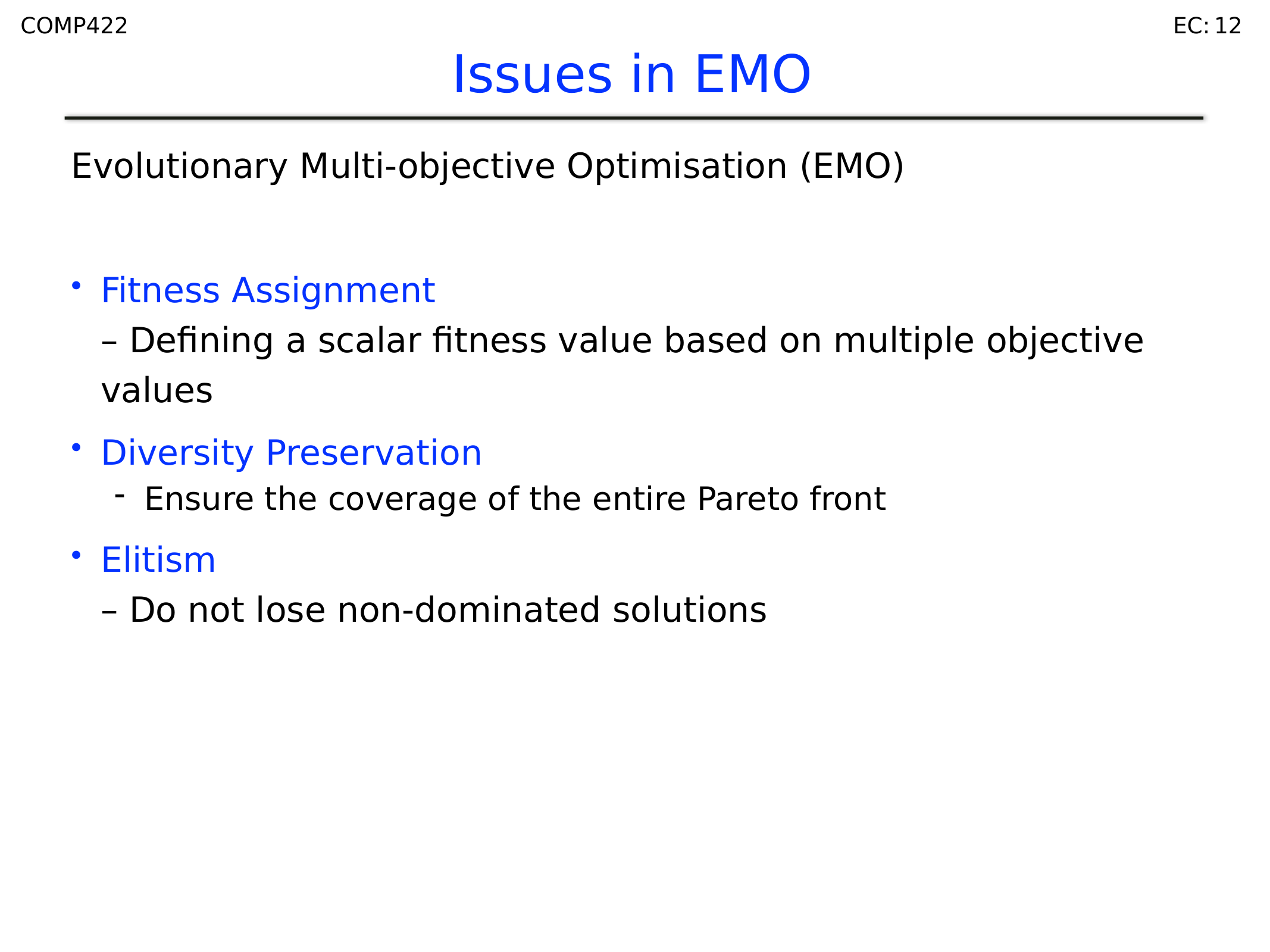

12
# Issues in EMO
Evolutionary Multi-objective Optimisation (EMO)

Fitness Assignment
– Defining a scalar fitness value based on multiple objective values
Diversity Preservation
Ensure the coverage of the entire Pareto front
Elitism
– Do not lose non-dominated solutions